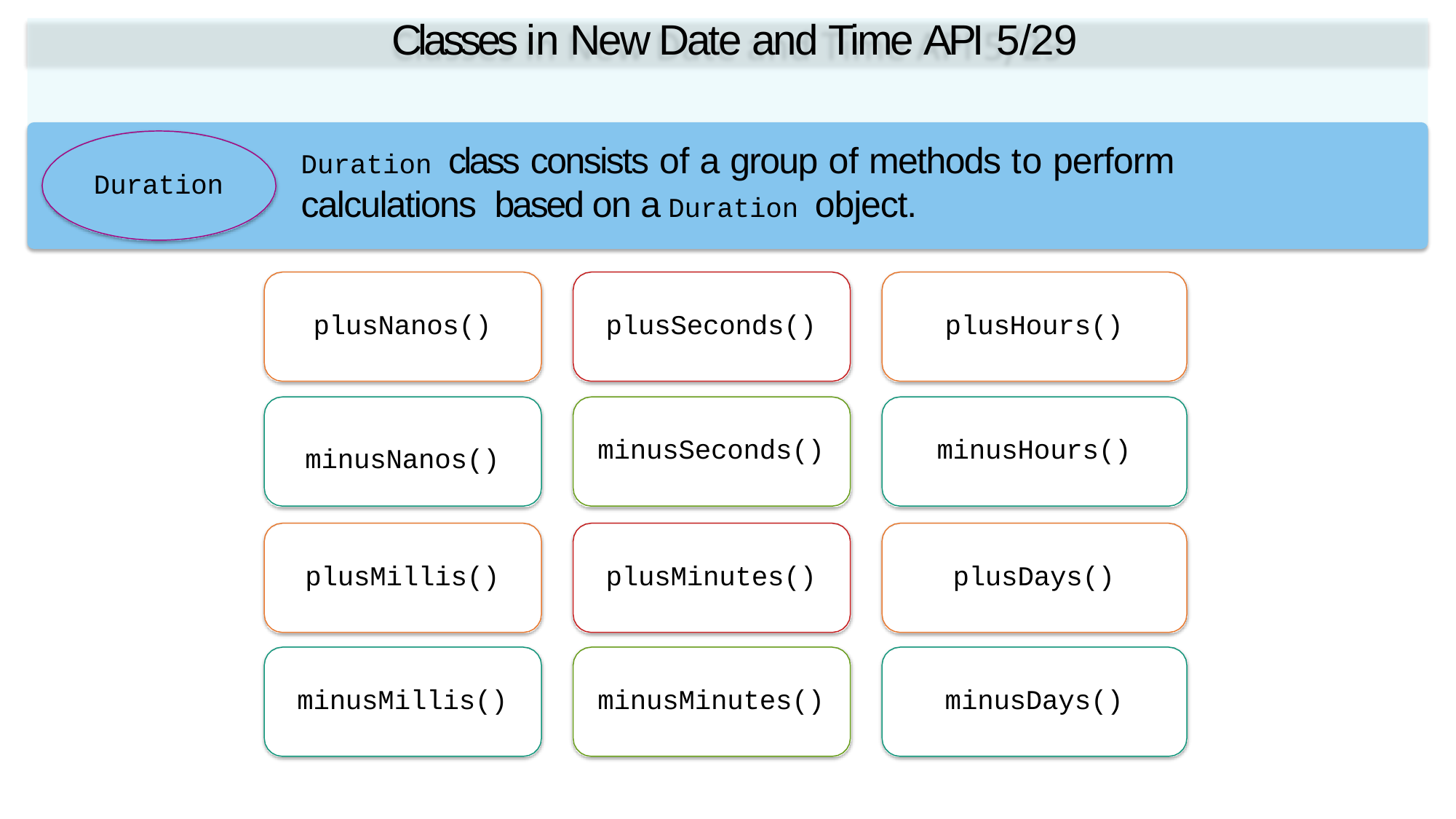

# Classes in New Date and Time API 5/29

Duration class consists of a group of methods to perform calculations  based on a Duration object.

Duration

plusNanos()
plusSeconds()
plusHours()

minusSeconds()
minusHours()

minusNanos()

plusMillis()
plusMinutes()
plusDays()

minusMillis()
minusMinutes()
minusDays()
Fundamental Programming in Java -Session 13 / Slide 8
© Aptech Ltd.